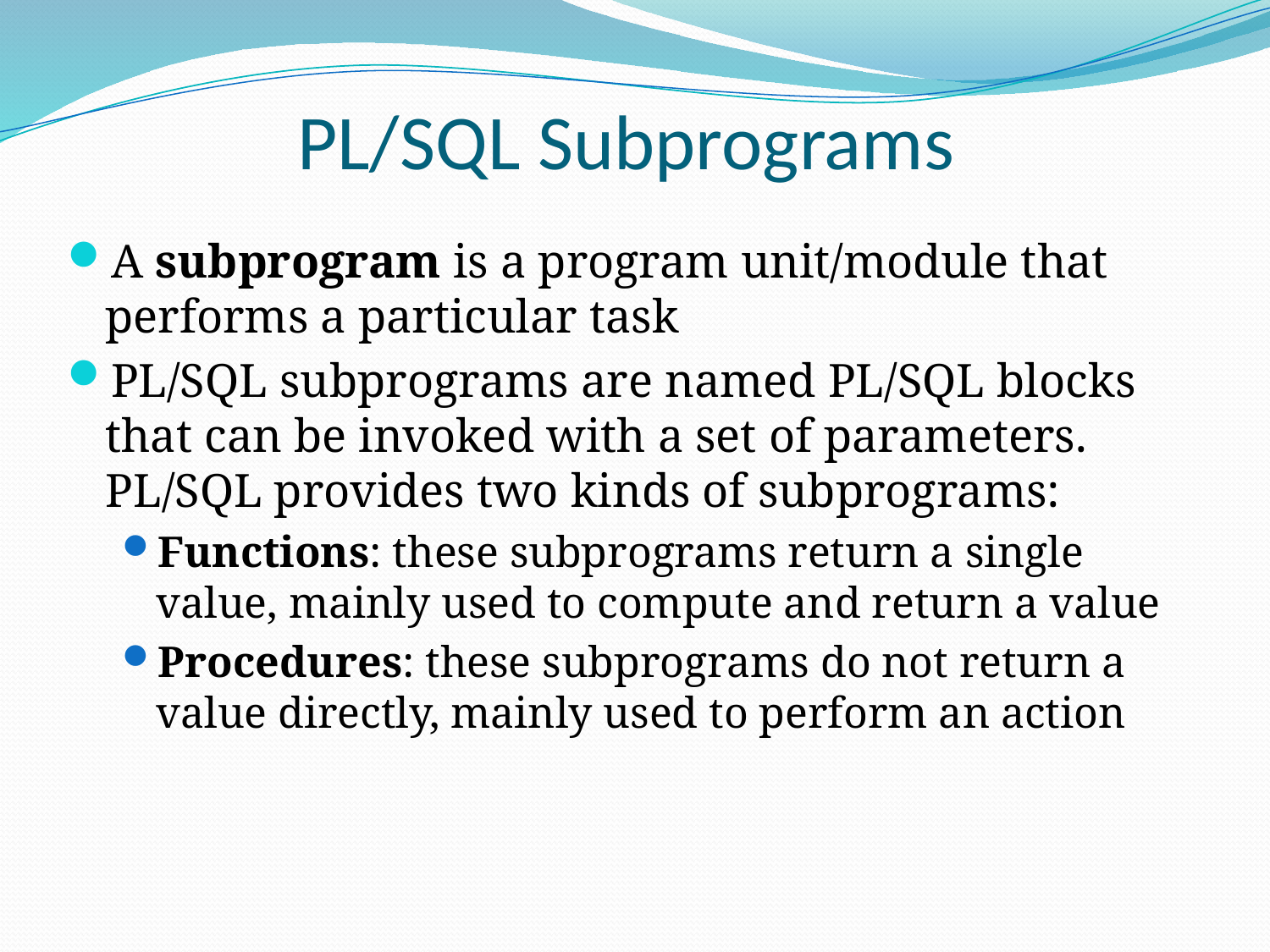

# PL/SQL Subprograms
A subprogram is a program unit/module that performs a particular task
PL/SQL subprograms are named PL/SQL blocks that can be invoked with a set of parameters. PL/SQL provides two kinds of subprograms:
Functions: these subprograms return a single value, mainly used to compute and return a value
Procedures: these subprograms do not return a value directly, mainly used to perform an action